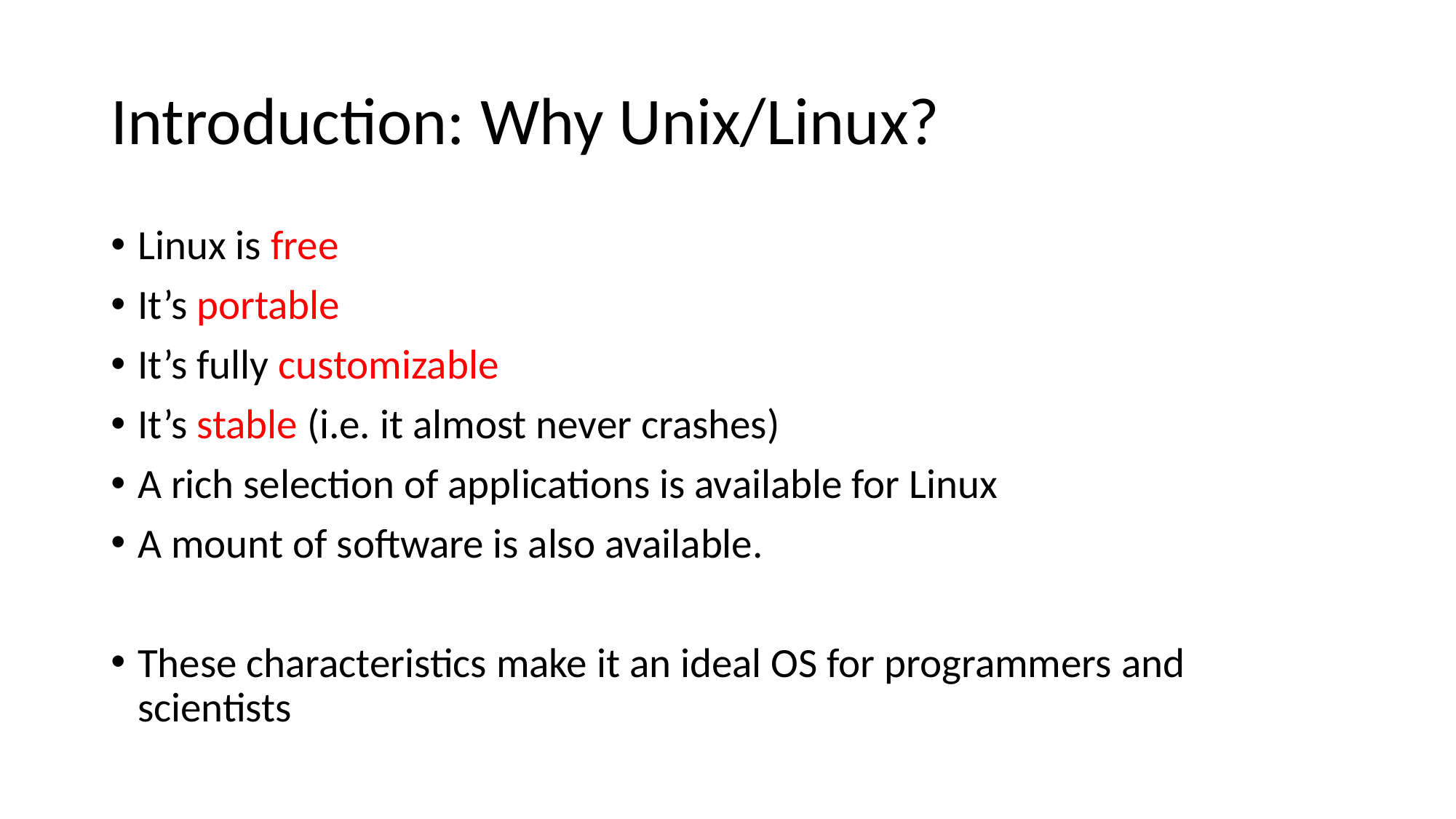

# Introduction: Why Unix/Linux?
Linux is free
It’s portable
It’s fully customizable
It’s stable (i.e. it almost never crashes)
A rich selection of applications is available for Linux
A mount of software is also available.

These characteristics make it an ideal OS for programmers and scientists